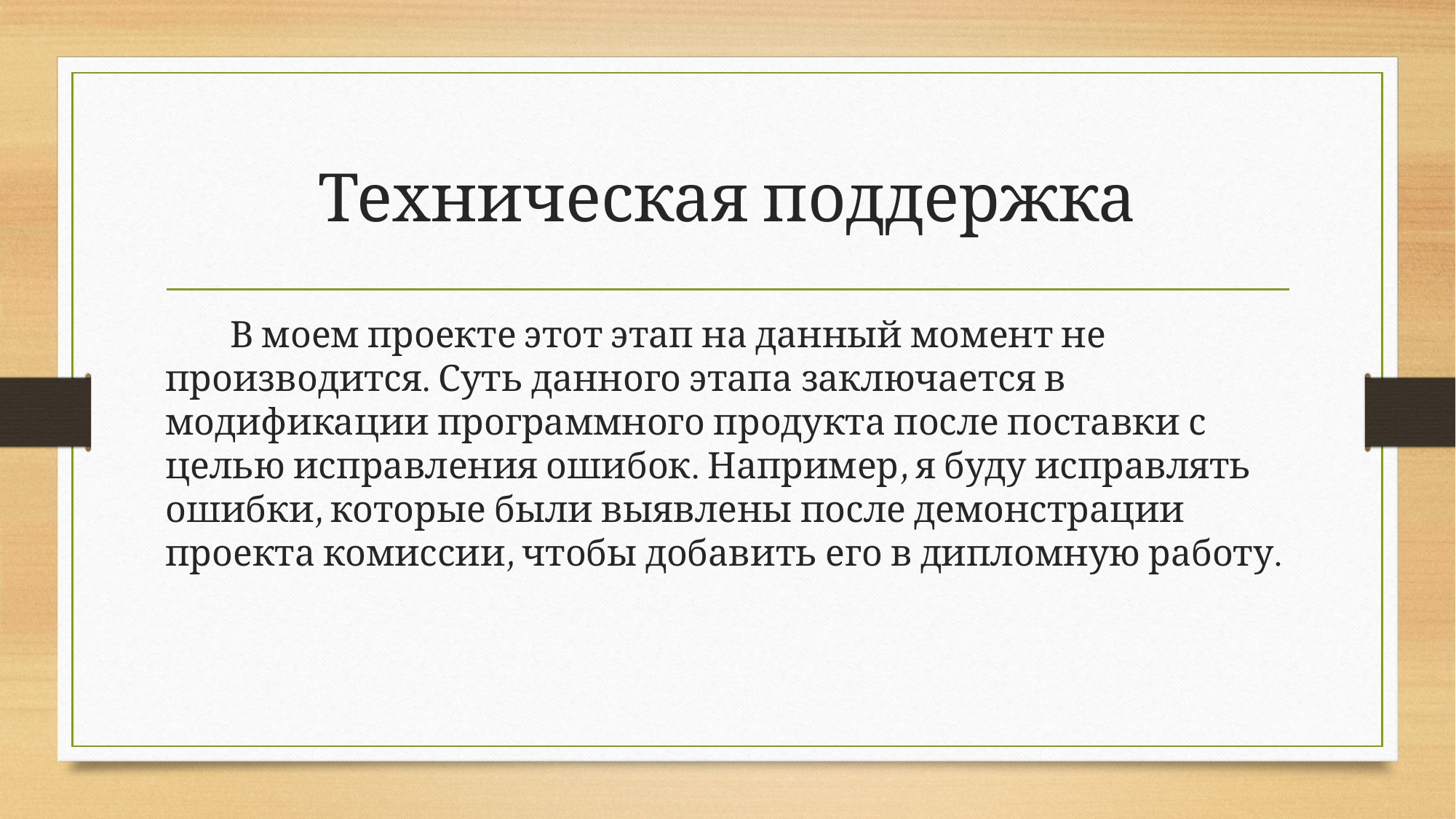

# Техническая поддержка
В моем проекте этот этап на данный момент не производится. Суть данного этапа заключается в модификации программного продукта после поставки с целью исправления ошибок. Например, я буду исправлять ошибки, которые были выявлены после демонстрации проекта комиссии, чтобы добавить его в дипломную работу.